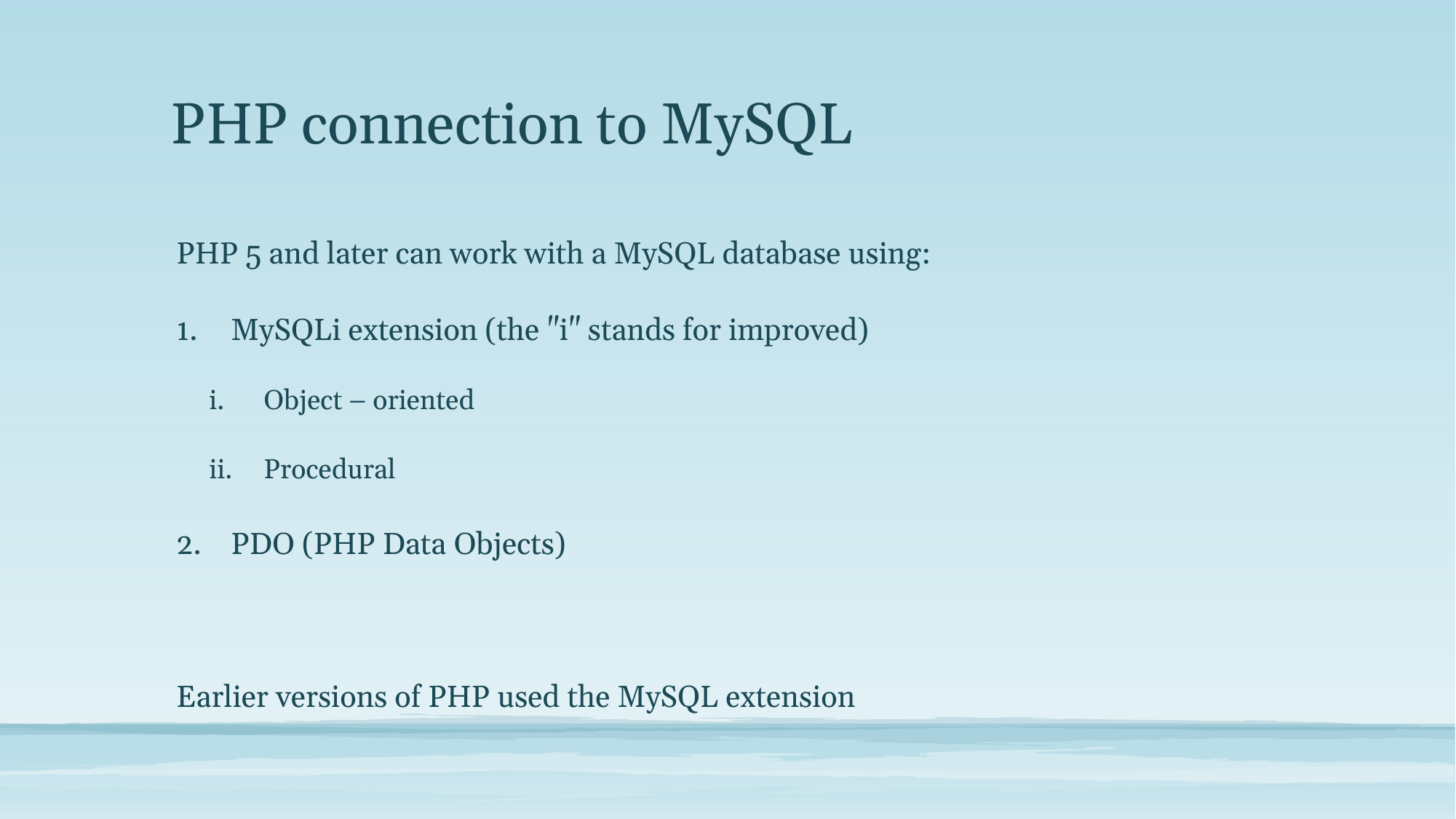

# PHP connection to MySQL
PHP 5 and later can work with a MySQL database using:
MySQLi extension (the "i" stands for improved)
Object – oriented
Procedural
PDO (PHP Data Objects)

Earlier versions of PHP used the MySQL extension